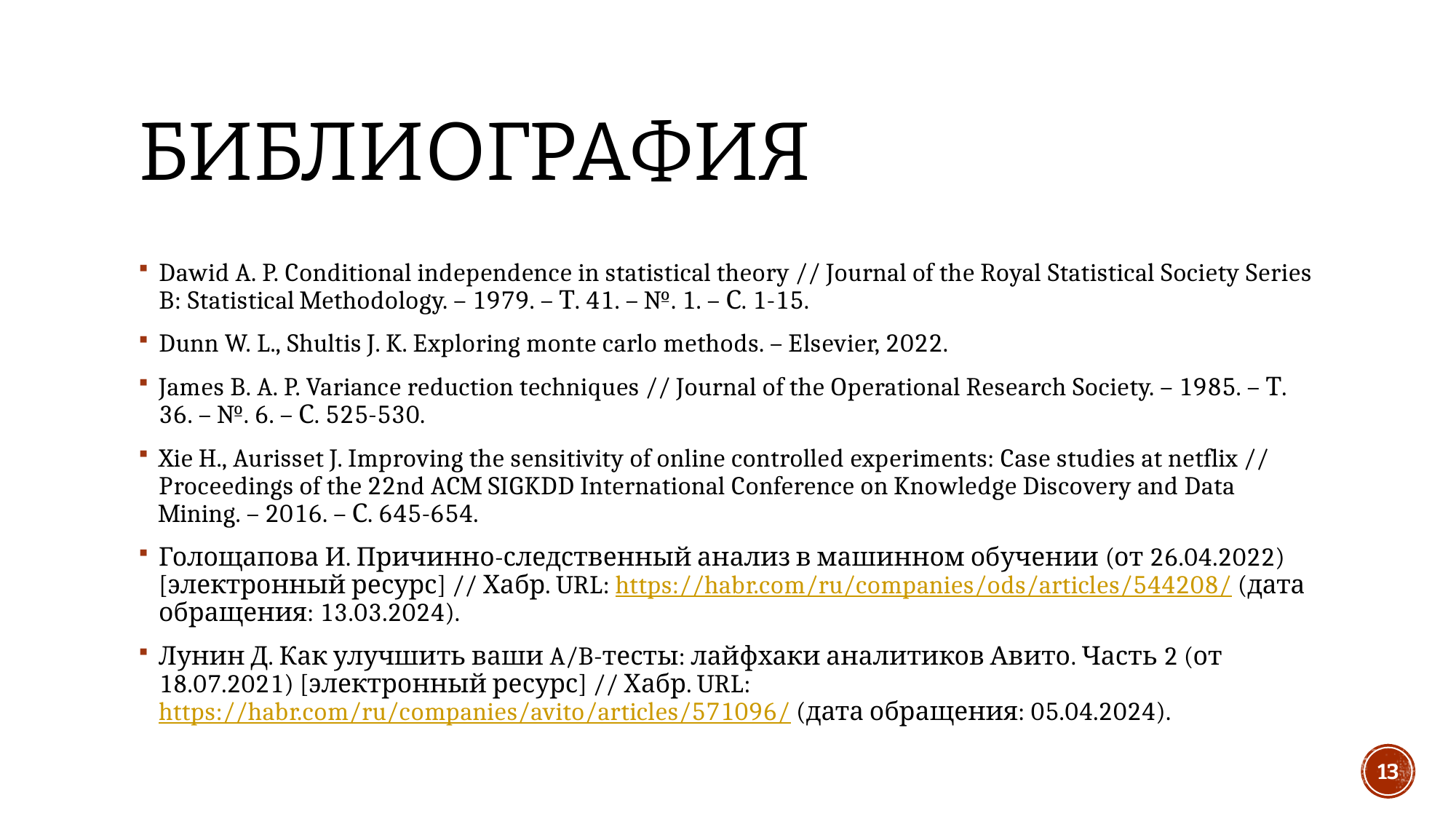

# Библиография
Dawid A. P. Conditional independence in statistical theory // Journal of the Royal Statistical Society Series B: Statistical Methodology. – 1979. – Т. 41. – №. 1. – С. 1-15.
Dunn W. L., Shultis J. K. Exploring monte carlo methods. – Elsevier, 2022.
James B. A. P. Variance reduction techniques // Journal of the Operational Research Society. – 1985. – Т. 36. – №. 6. – С. 525-530.
Xie H., Aurisset J. Improving the sensitivity of online controlled experiments: Case studies at netflix // Proceedings of the 22nd ACM SIGKDD International Conference on Knowledge Discovery and Data Mining. – 2016. – С. 645-654.
Голощапова И. Причинно-следственный анализ в машинном обучении (от 26.04.2022) [электронный ресурс] // Хабр. URL: https://habr.com/ru/companies/ods/articles/544208/ (дата обращения: 13.03.2024).
Лунин Д. Как улучшить ваши A/B-тесты: лайфхаки аналитиков Авито. Часть 2 (от 18.07.2021) [электронный ресурс] // Хабр. URL: https://habr.com/ru/companies/avito/articles/571096/ (дата обращения: 05.04.2024).
13